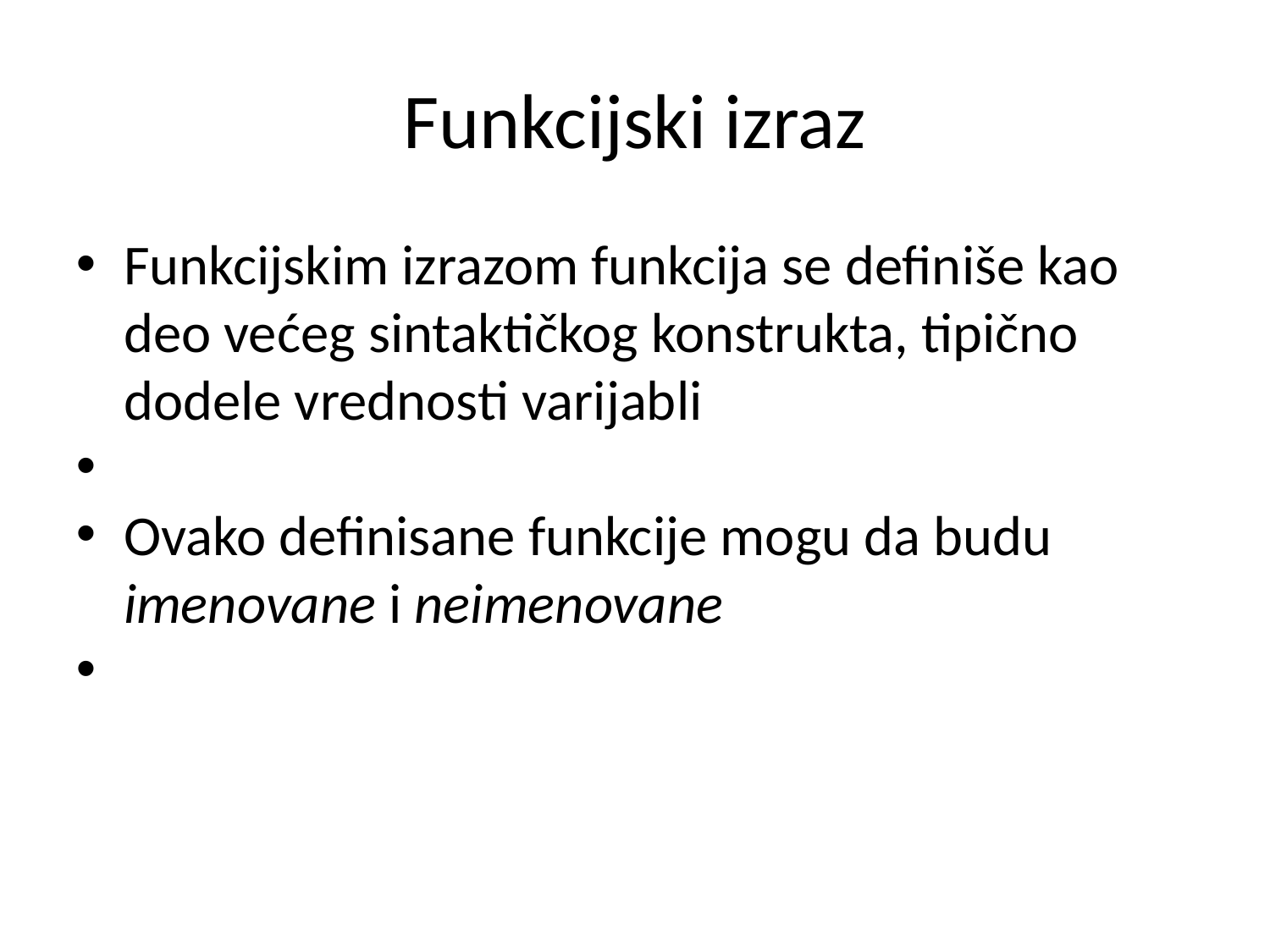

Funkcijski izraz
Funkcijskim izrazom funkcija se definiše kao deo većeg sintaktičkog konstrukta, tipično dodele vrednosti varijabli

Ovako definisane funkcije mogu da budu imenovane i neimenovane